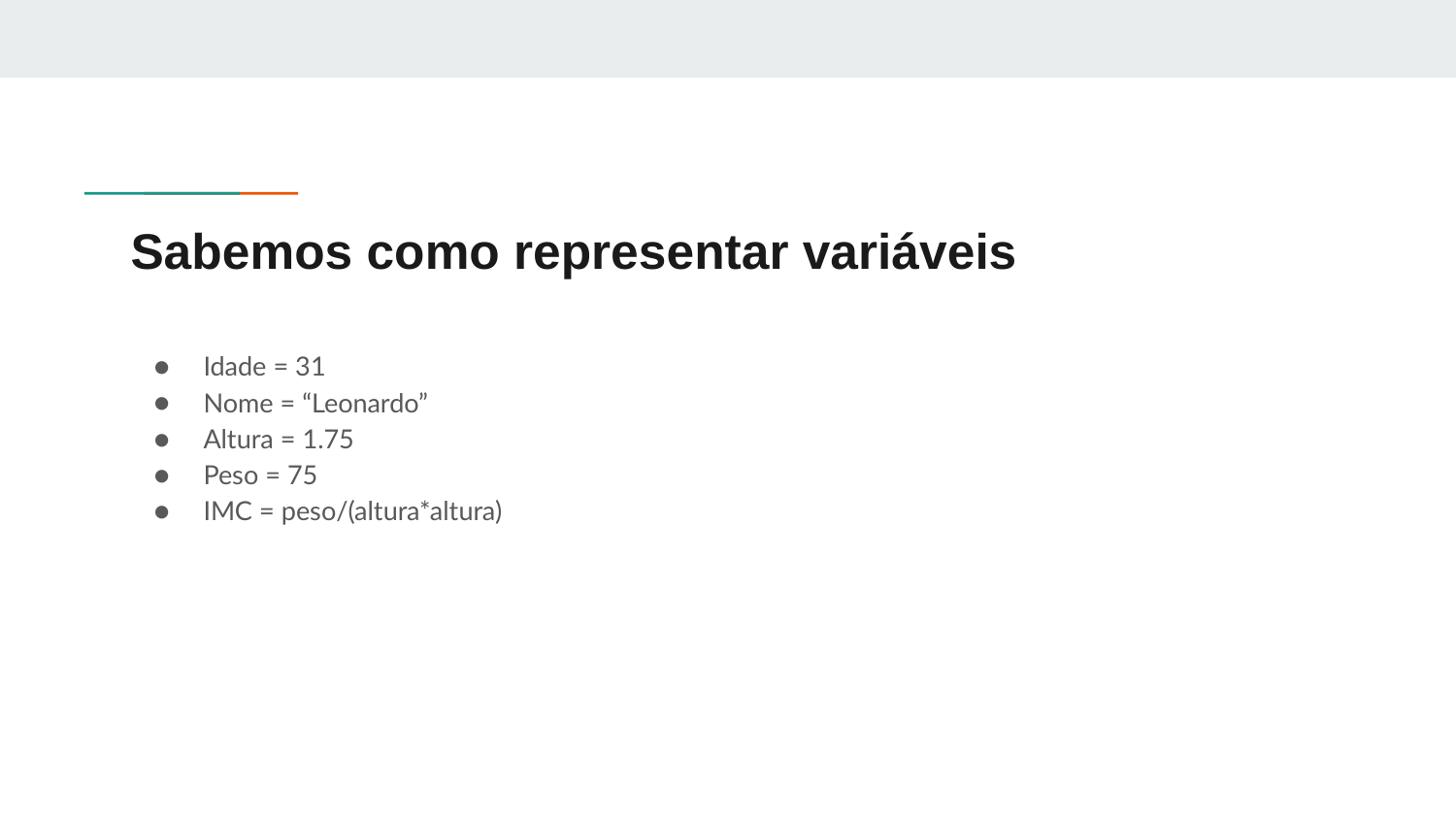

# Sabemos como representar variáveis
Idade = 31
Nome = “Leonardo”
Altura = 1.75
Peso = 75
IMC = peso/(altura*altura)